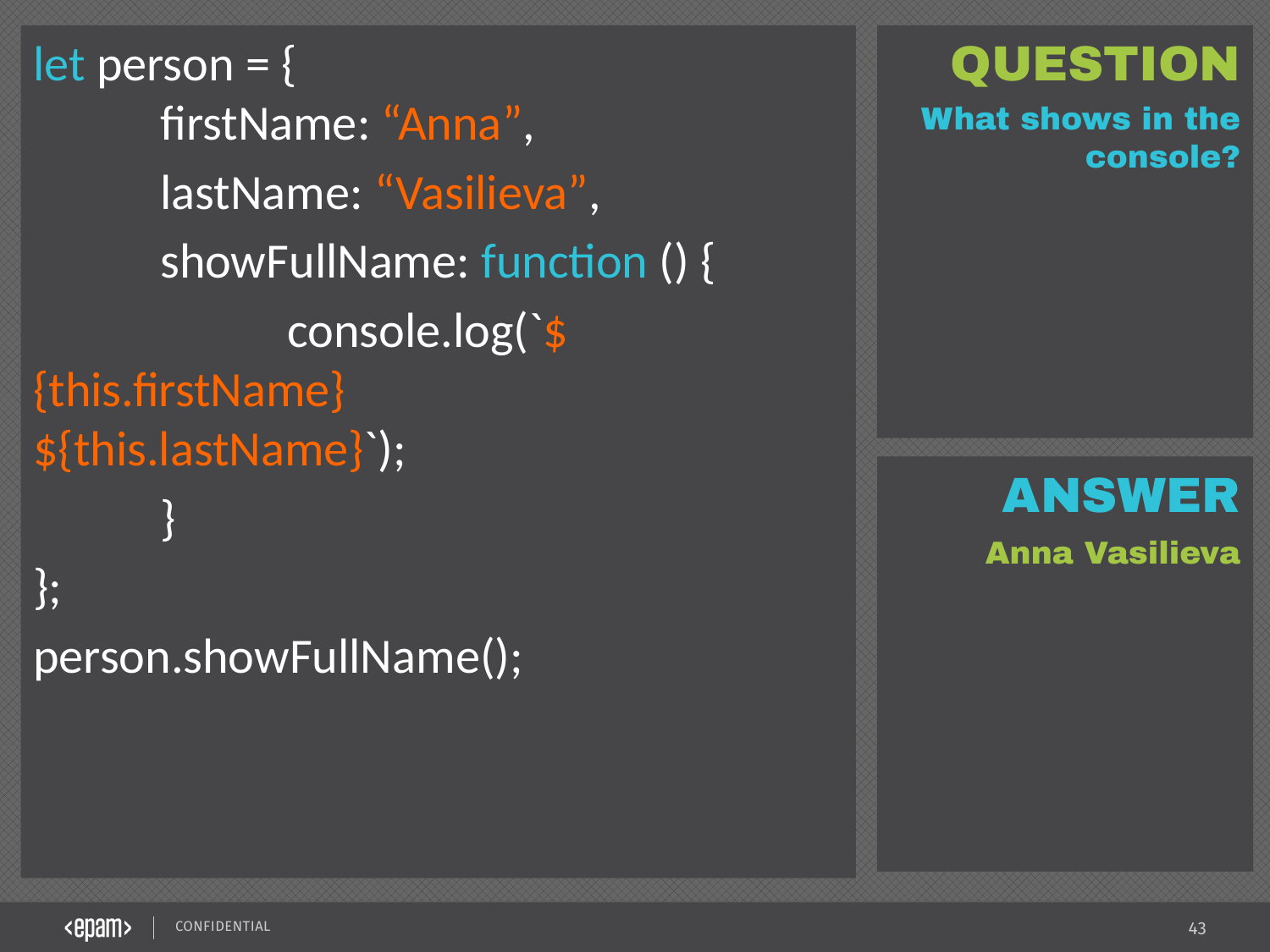

let person = {
	firstName: “Anna”,
	lastName: “Vasilieva”,
	showFullName: function () {
		console.log(`${this.firstName}
${this.lastName}`);
	}
};
person.showFullName();
What shows in the console?

Anna Vasilieva